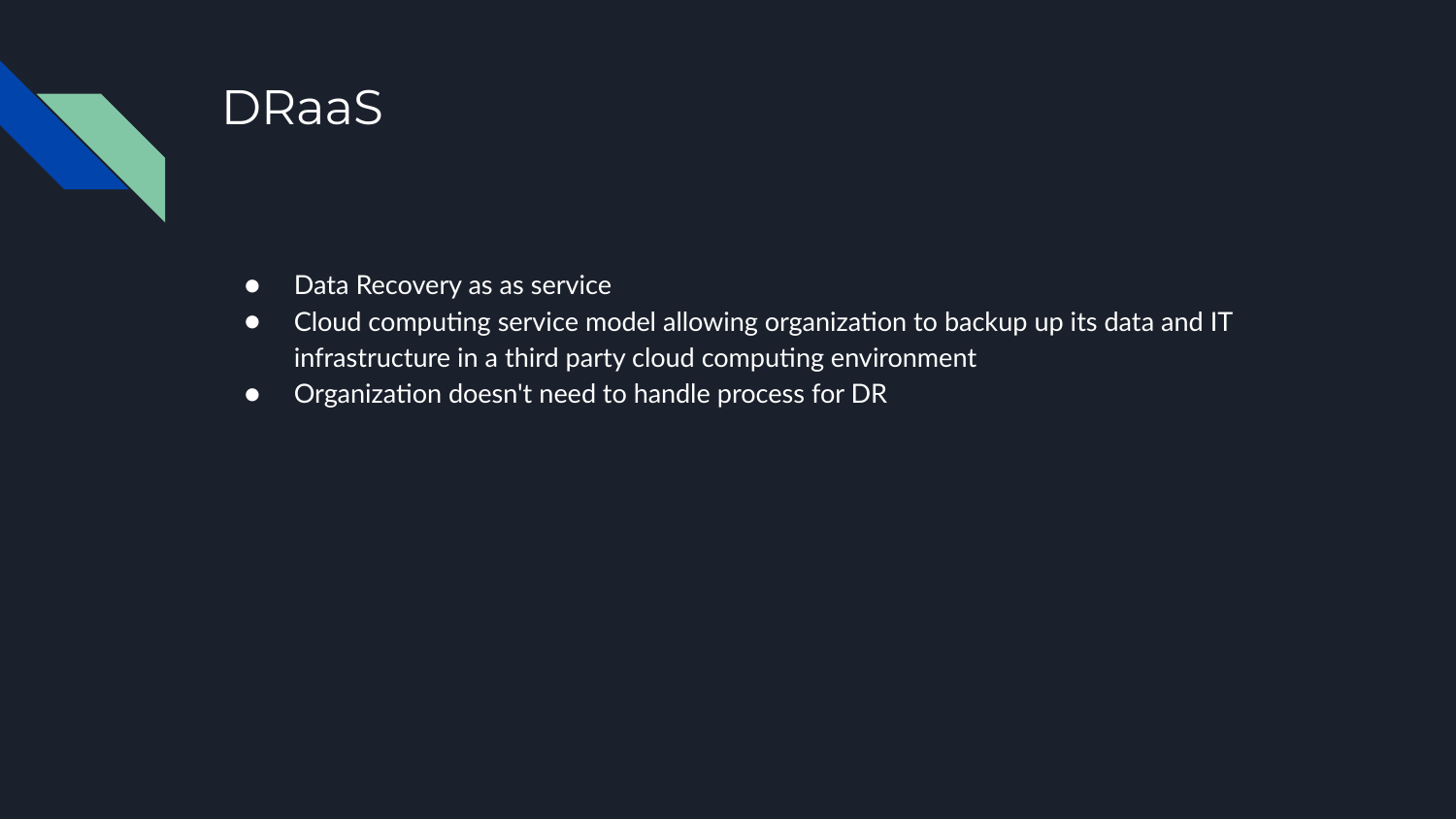

# DRaaS
Data Recovery as as service
Cloud computing service model allowing organization to backup up its data and IT infrastructure in a third party cloud computing environment
Organization doesn't need to handle process for DR